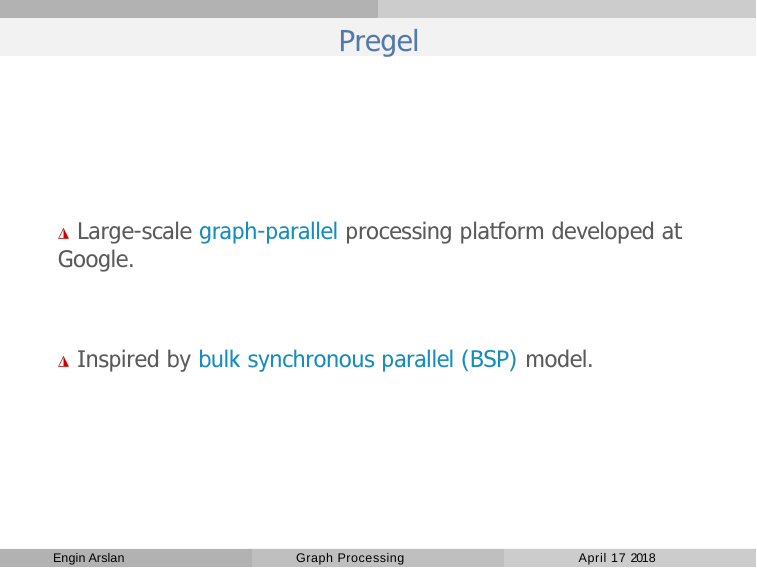

# Pregel
◮  Large-scale graph-parallel processing platform developed at Google.

◮  Inspired by bulk synchronous parallel (BSP) model.

Engin Arslan
Graph Processing
April 17 2018